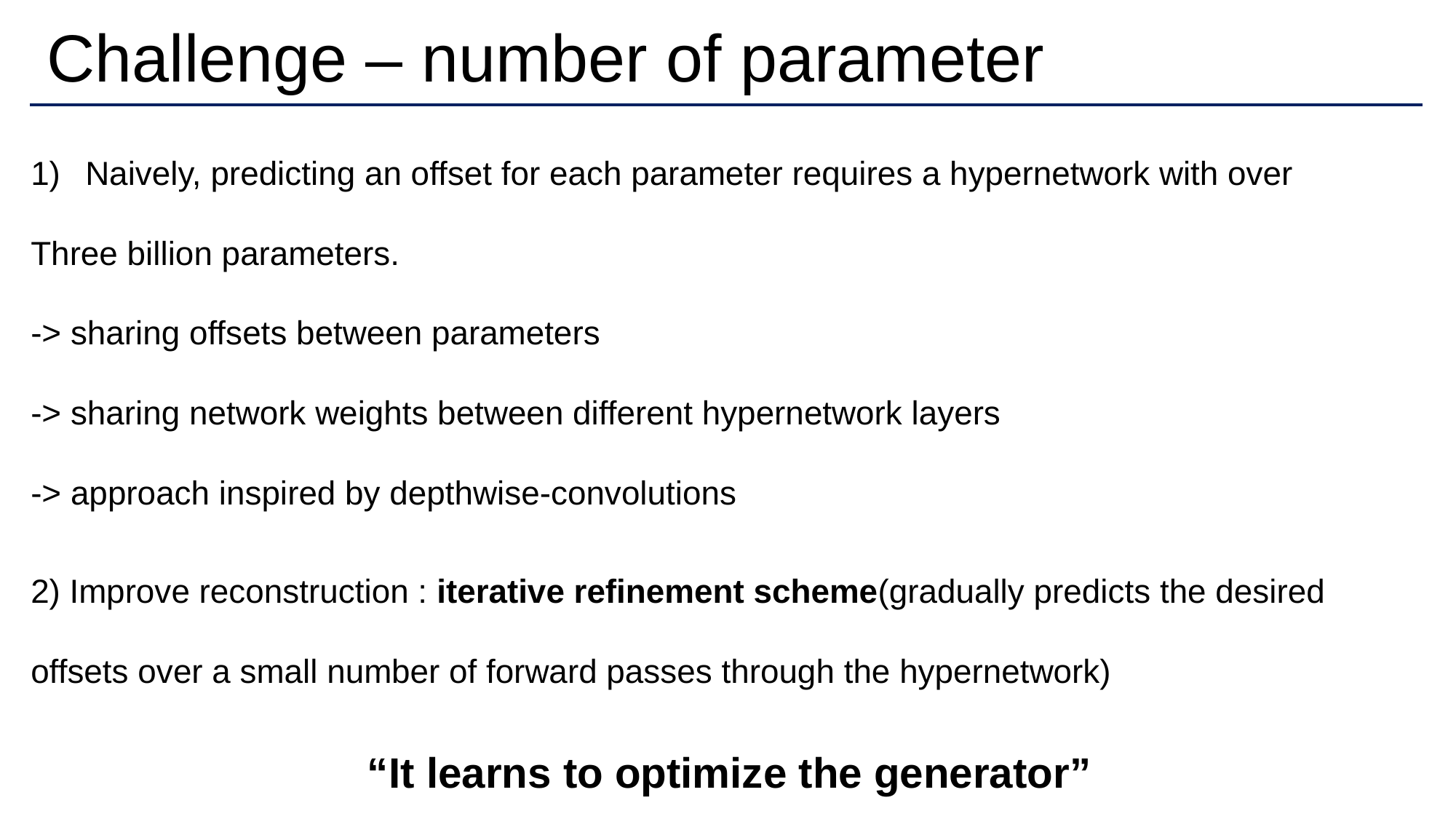

# Challenge – number of parameter
Naively, predicting an offset for each parameter requires a hypernetwork with over
Three billion parameters.
-> sharing offsets between parameters
-> sharing network weights between different hypernetwork layers
-> approach inspired by depthwise-convolutions

2) Improve reconstruction : iterative refinement scheme(gradually predicts the desired
offsets over a small number of forward passes through the hypernetwork)
“It learns to optimize the generator”